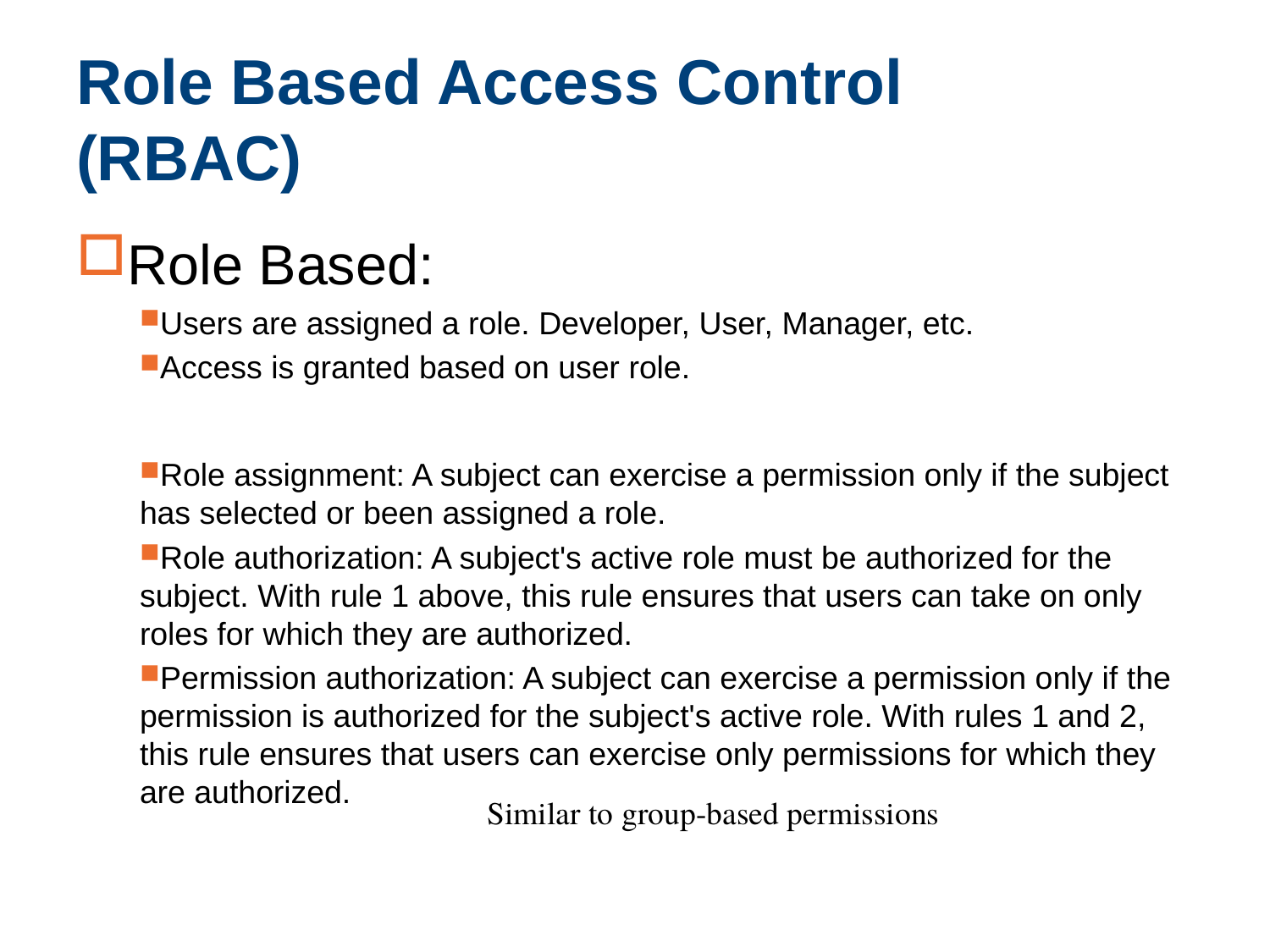

# Role Based Access Control (RBAC)
Role Based:
Users are assigned a role. Developer, User, Manager, etc.
Access is granted based on user role.

Role assignment: A subject can exercise a permission only if the subject has selected or been assigned a role.
Role authorization: A subject's active role must be authorized for the subject. With rule 1 above, this rule ensures that users can take on only roles for which they are authorized.
Permission authorization: A subject can exercise a permission only if the permission is authorized for the subject's active role. With rules 1 and 2, this rule ensures that users can exercise only permissions for which they are authorized.

Similar to group-based permissions